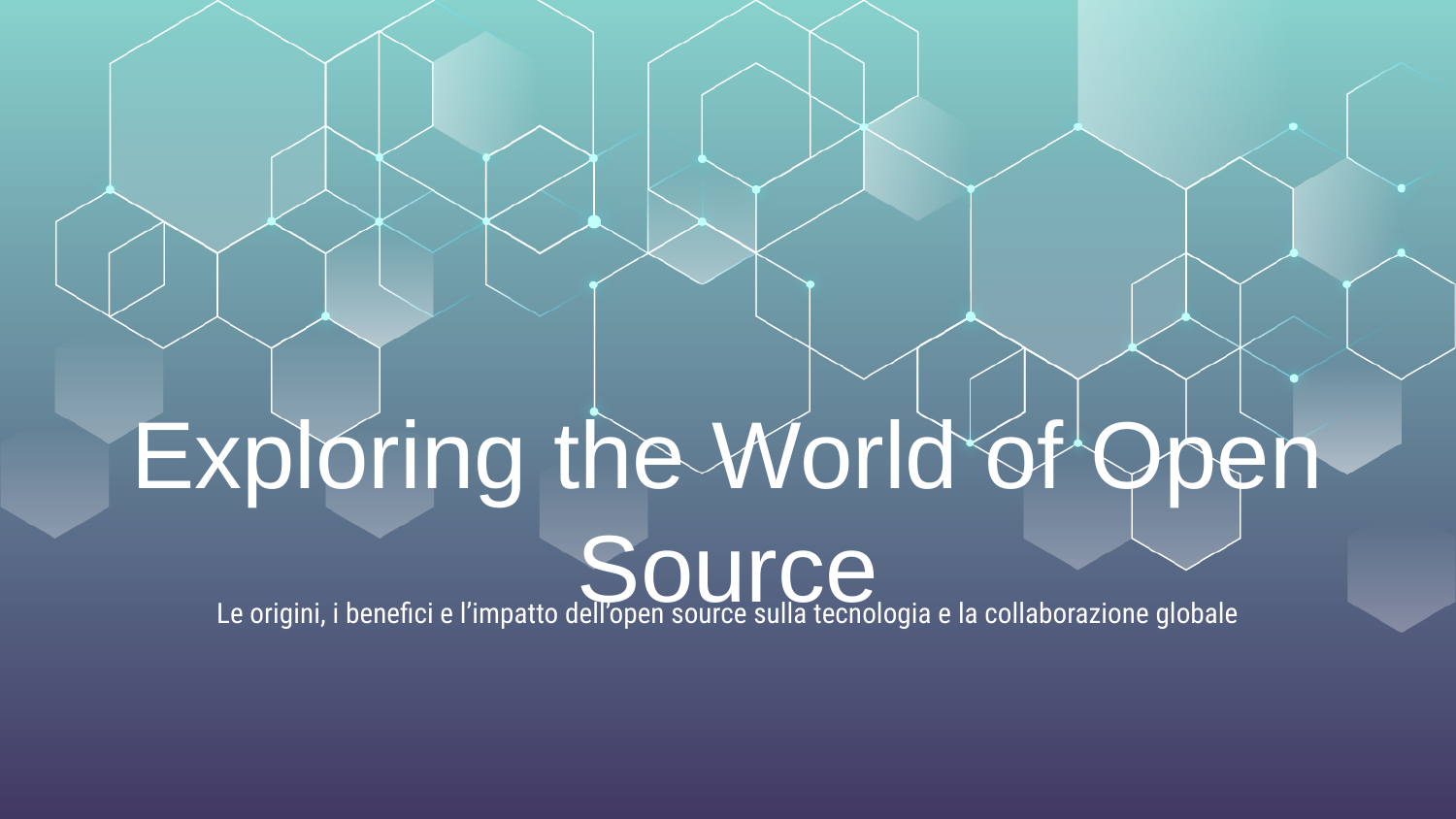

# Exploring the World of Open Source
Le origini, i benefici e l’impatto dell’open source sulla tecnologia e la collaborazione globale